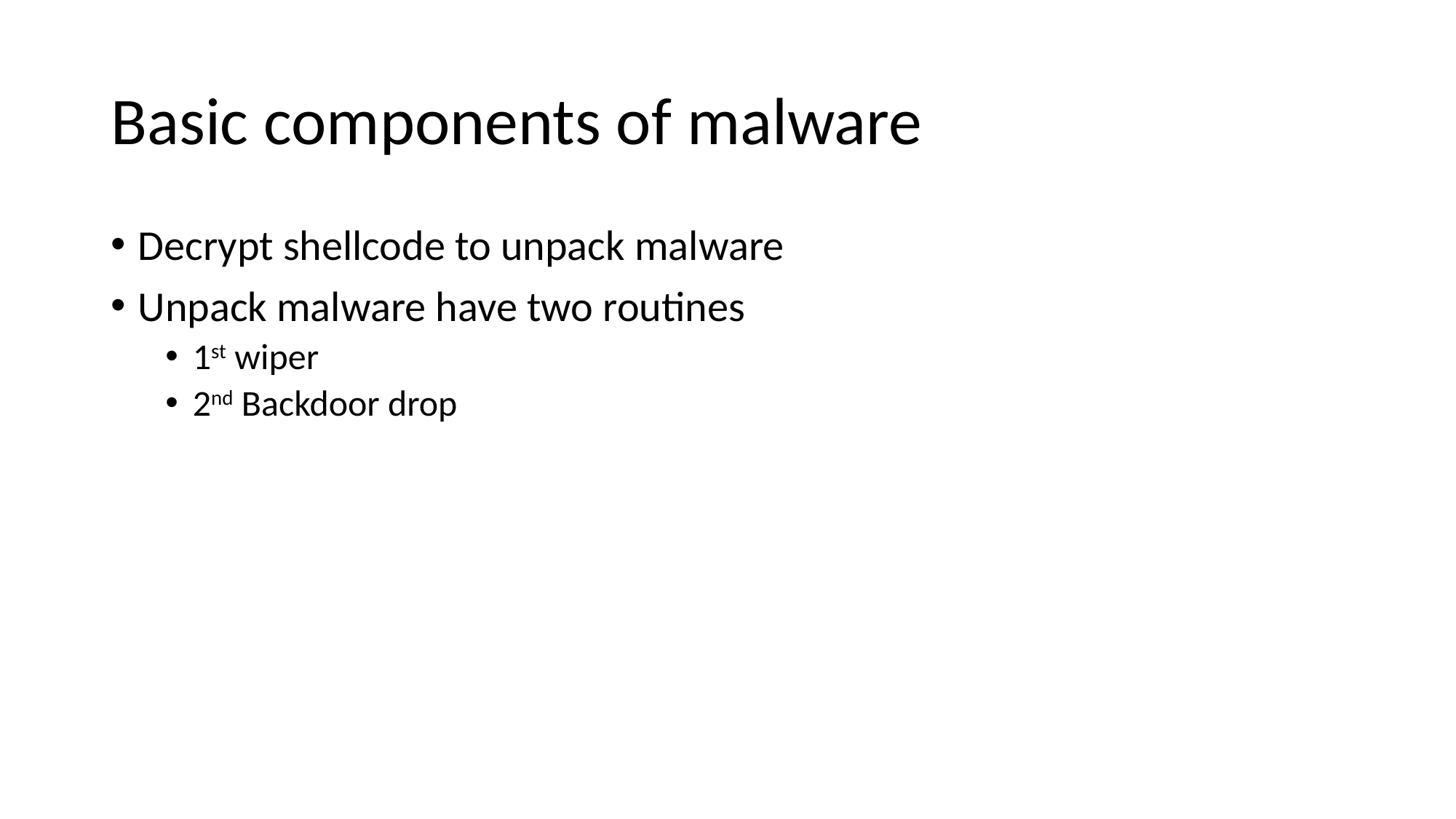

# Basic components of malware
Decrypt shellcode to unpack malware
Unpack malware have two routines
1st wiper
2nd Backdoor drop